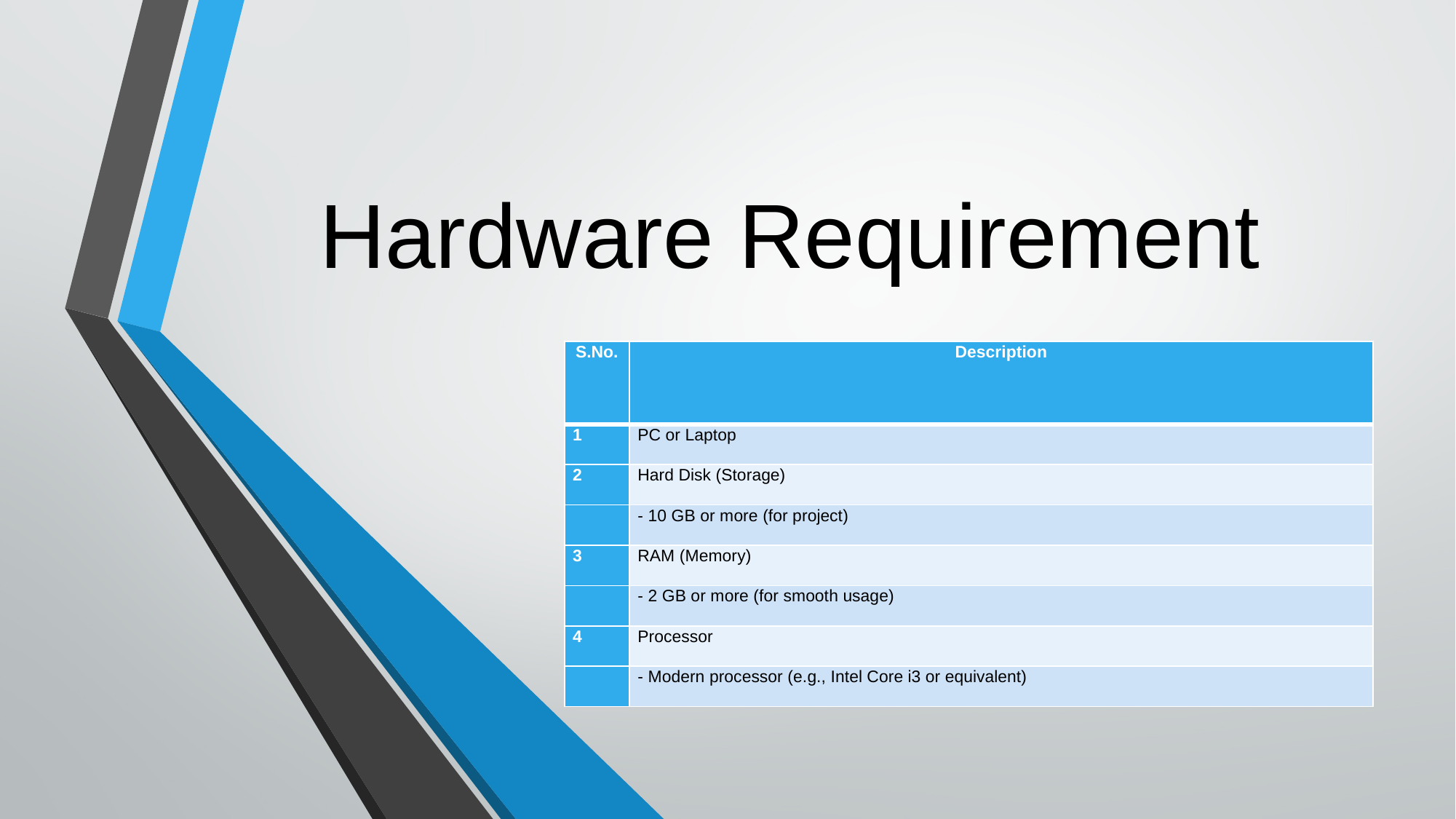

# Hardware Requirement
| S.No. | Description |
| --- | --- |
| 1 | PC or Laptop |
| 2 | Hard Disk (Storage) |
|  | - 10 GB or more (for project) |
| 3 | RAM (Memory) |
|  | - 2 GB or more (for smooth usage) |
| 4 | Processor |
|  | - Modern processor (e.g., Intel Core i3 or equivalent) |